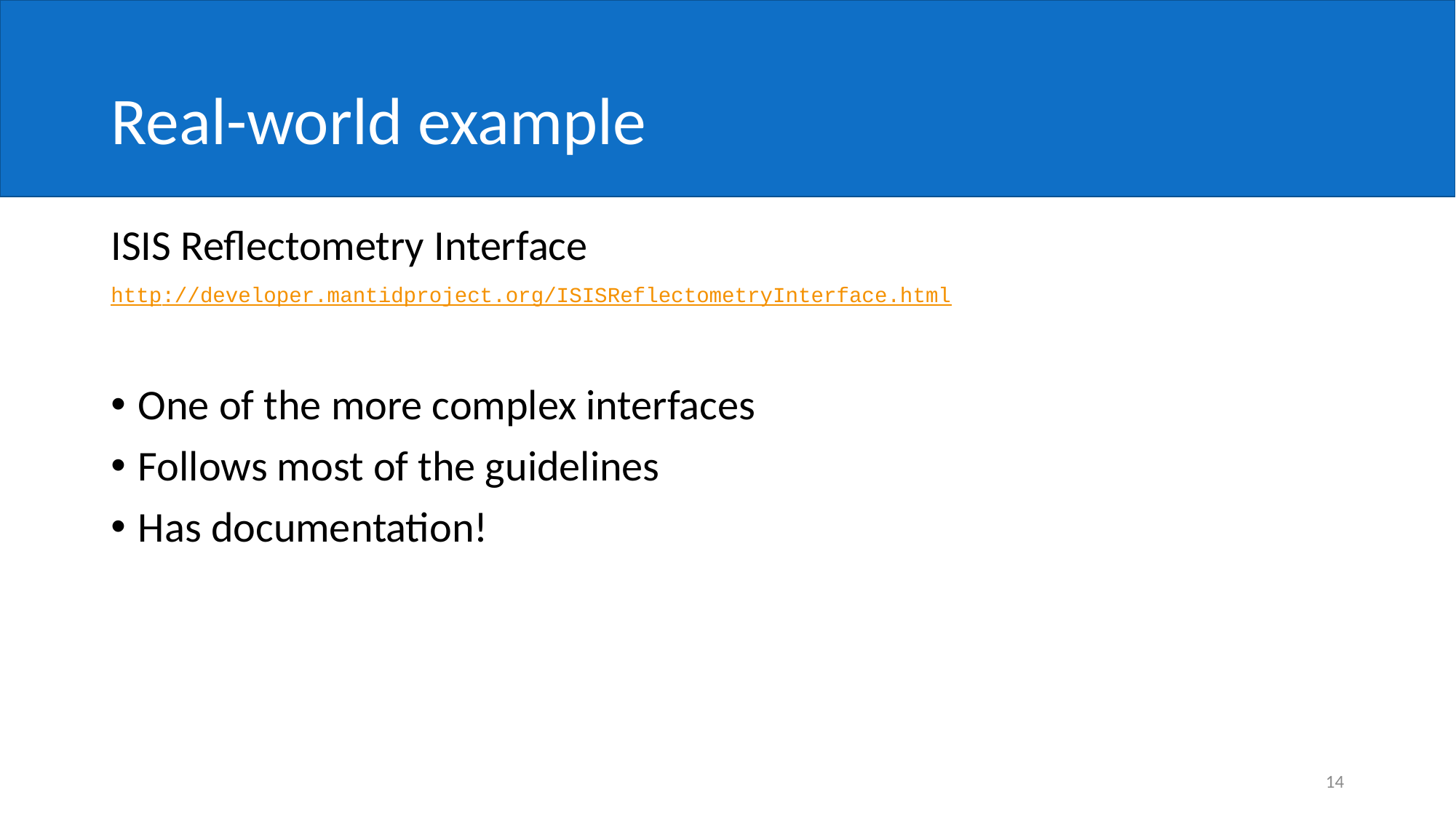

# Real-world example
ISIS Reflectometry Interface
http://developer.mantidproject.org/ISISReflectometryInterface.html

One of the more complex interfaces
Follows most of the guidelines
Has documentation!
14